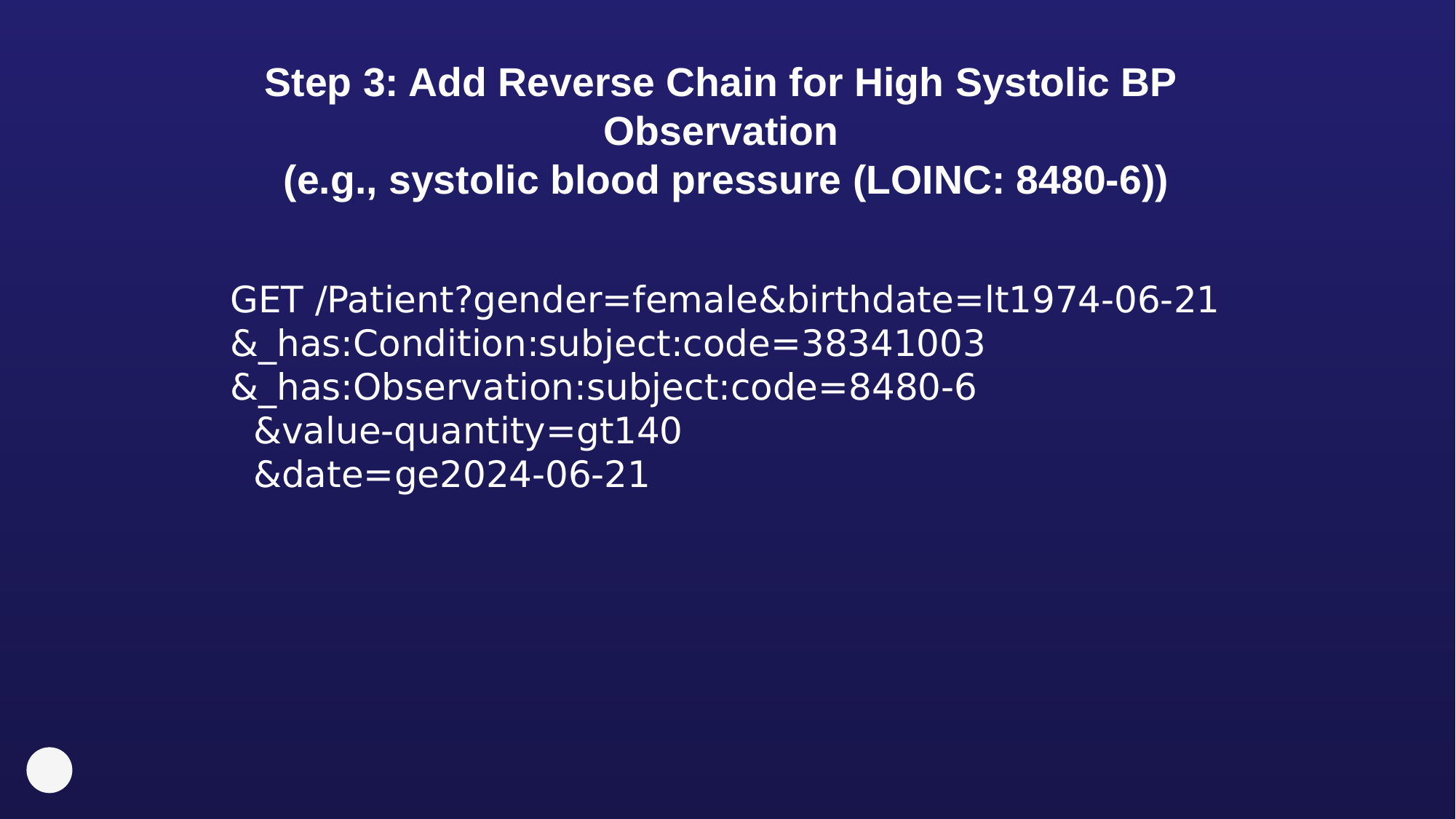

# Step 3: Add Reverse Chain for High Systolic BP Observation (e.g., systolic blood pressure (LOINC: 8480-6))
GET /Patient?gender=female&birthdate=lt1974-06-21
&_has:Condition:subject:code=38341003
&_has:Observation:subject:code=8480-6
  &value-quantity=gt140
  &date=ge2024-06-21